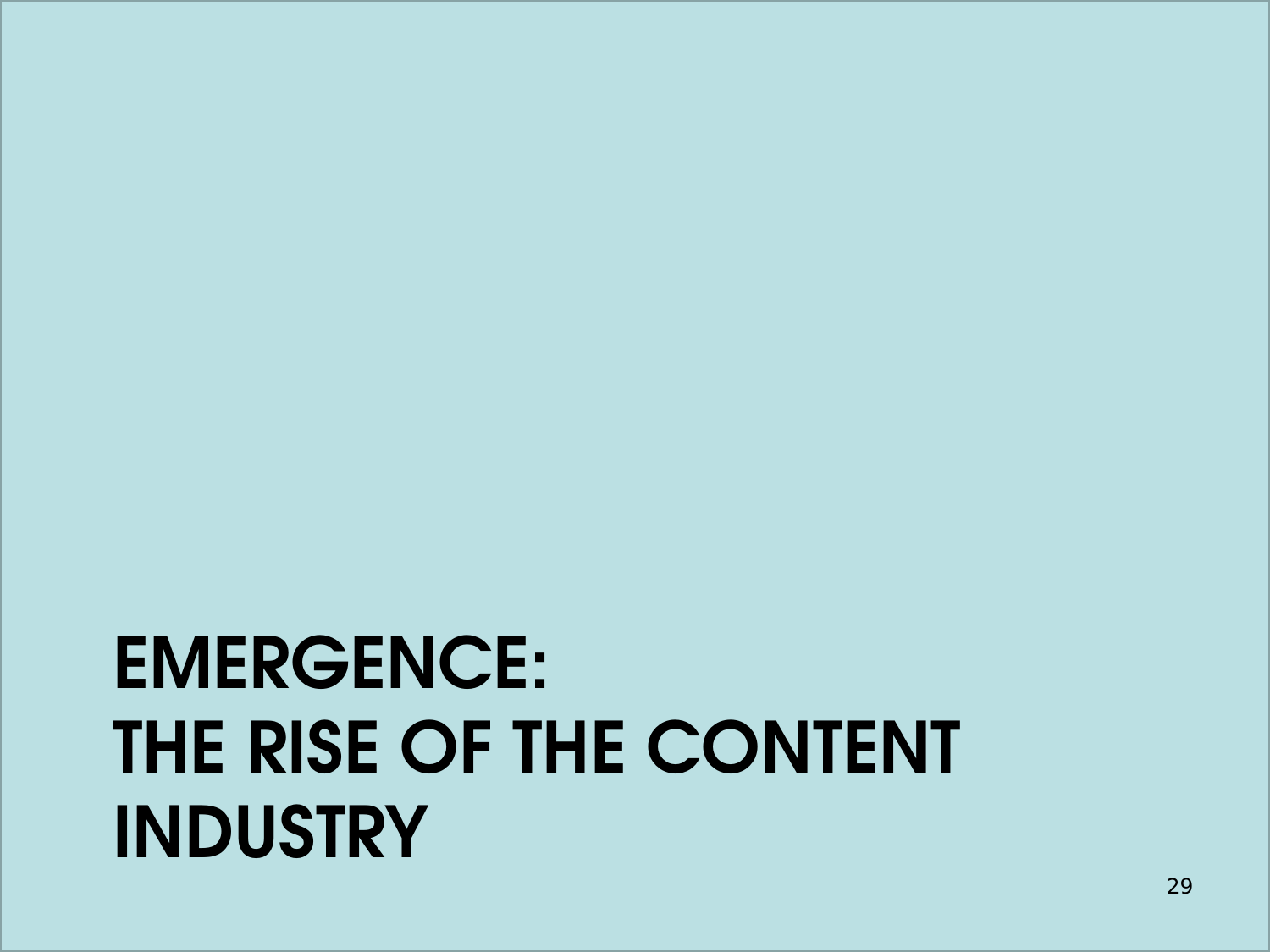

# EMERGENCE: THE RISE OF THE CONTENT INDUSTRY
29